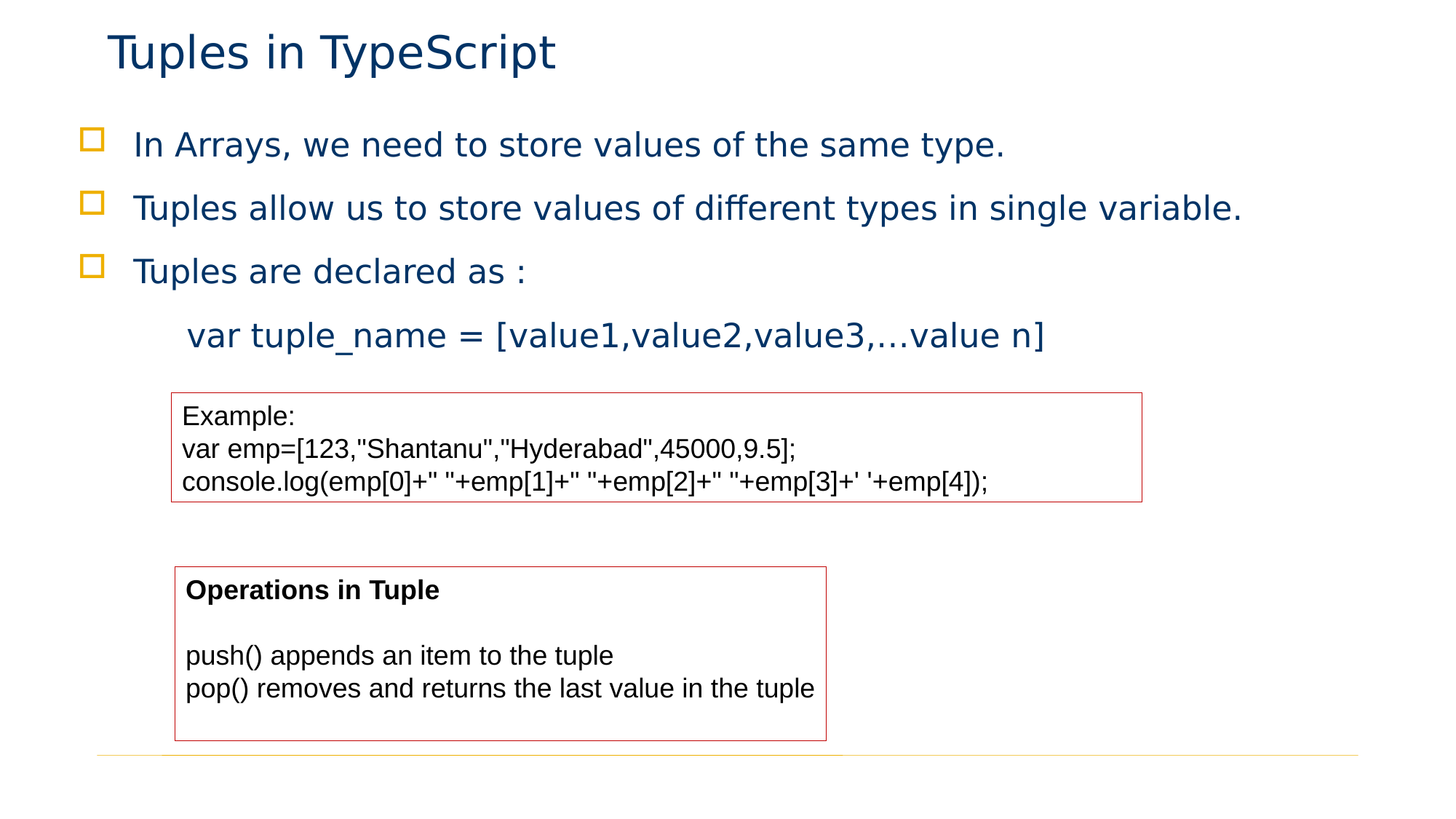

# Tuples in TypeScript
In Arrays, we need to store values of the same type.
Tuples allow us to store values of different types in single variable.
Tuples are declared as :
	var tuple_name = [value1,value2,value3,…value n]
Example:
var emp=[123,"Shantanu","Hyderabad",45000,9.5];
console.log(emp[0]+" "+emp[1]+" "+emp[2]+" "+emp[3]+' '+emp[4]);
Operations in Tuple

push() appends an item to the tuple
pop() removes and returns the last value in the tuple